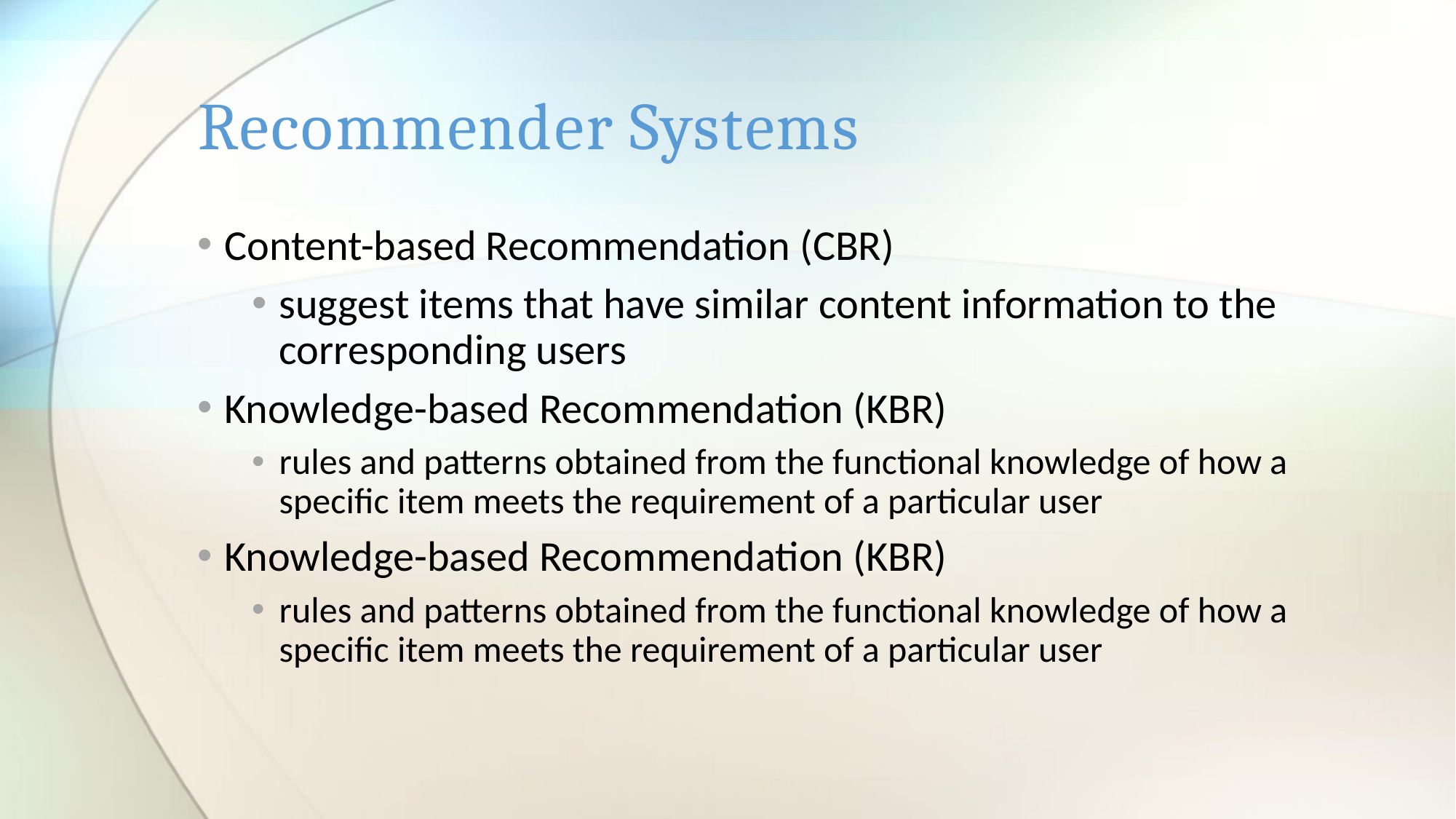

# Recommender Systems
Content-based Recommendation (CBR)
suggest items that have similar content information to the corresponding users
Knowledge-based Recommendation (KBR)
rules and patterns obtained from the functional knowledge of how a specific item meets the requirement of a particular user
Knowledge-based Recommendation (KBR)
rules and patterns obtained from the functional knowledge of how a specific item meets the requirement of a particular user